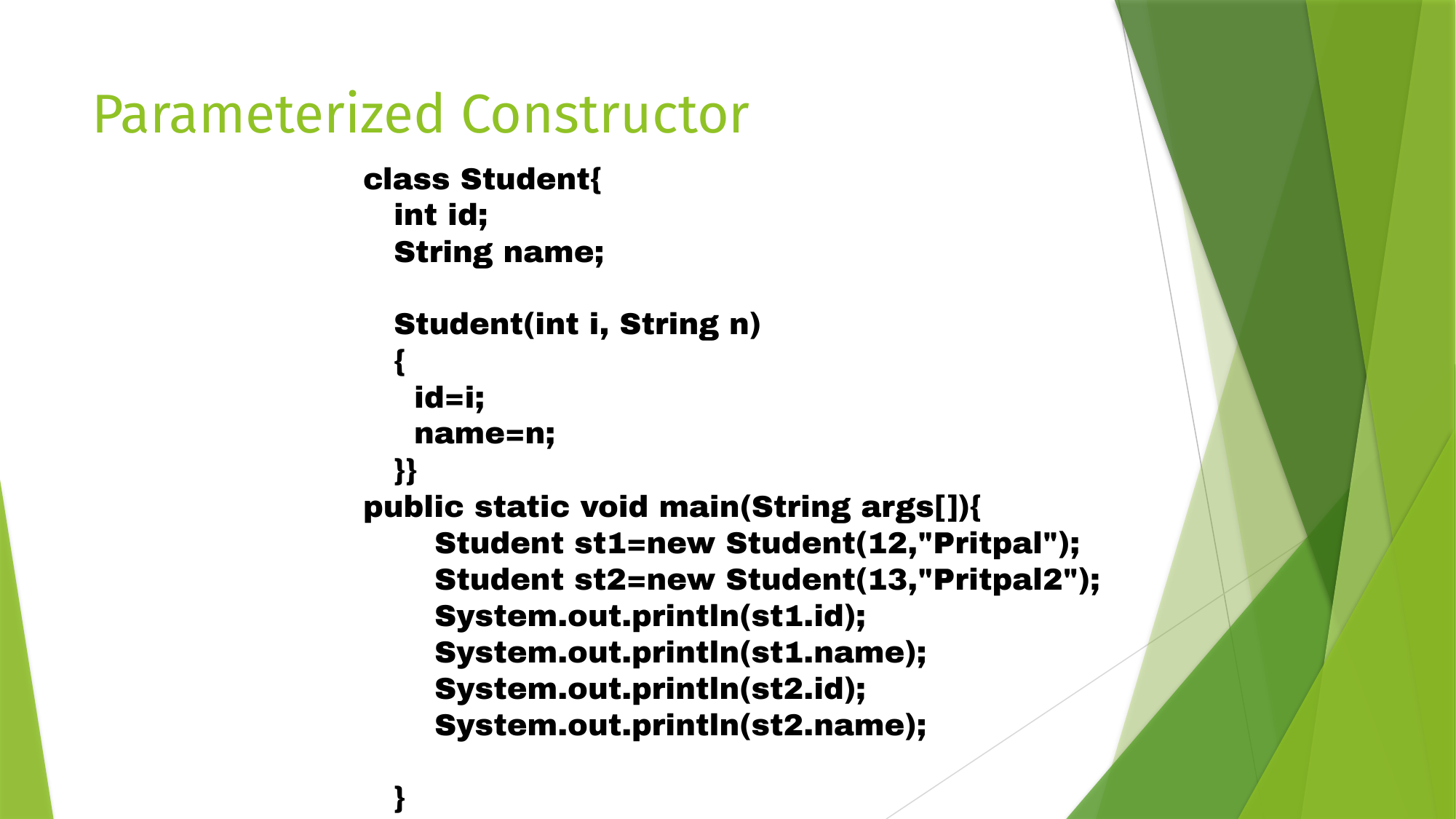

# Parameterized Constructor
class Student{
   int id;
   String name;

   Student(int i, String n)
   {
     id=i;
     name=n;
   }}
public static void main(String args[]){
       Student st1=new Student(12,"Pritpal");
       Student st2=new Student(13,"Pritpal2");
       System.out.println(st1.id);
       System.out.println(st1.name);
       System.out.println(st2.id);
       System.out.println(st2.name);

   }